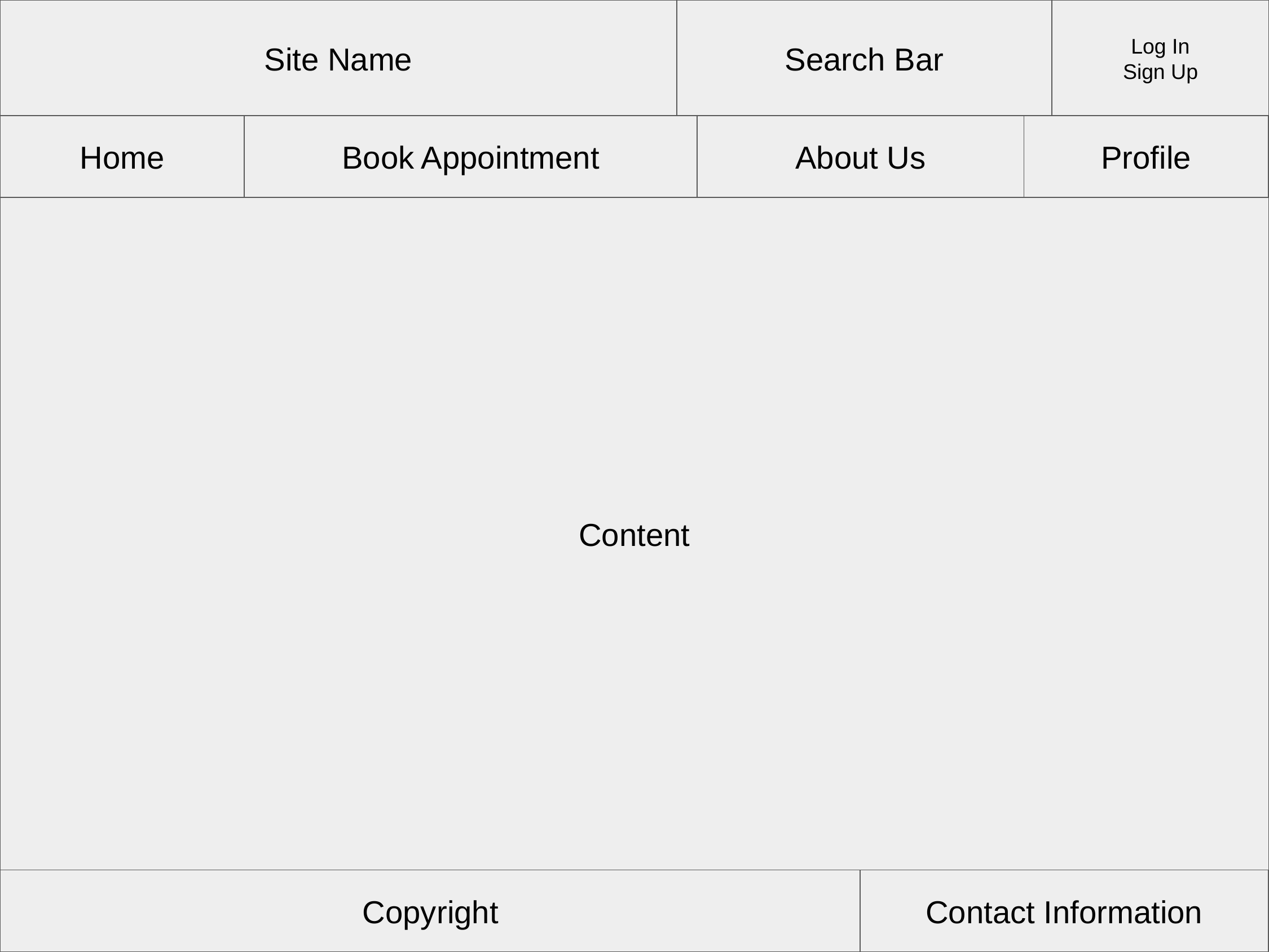

Site Name
Search Bar
Log In
Sign Up
Home
Book Appointment
About Us
Profile
Content
Copyright
Contact Information